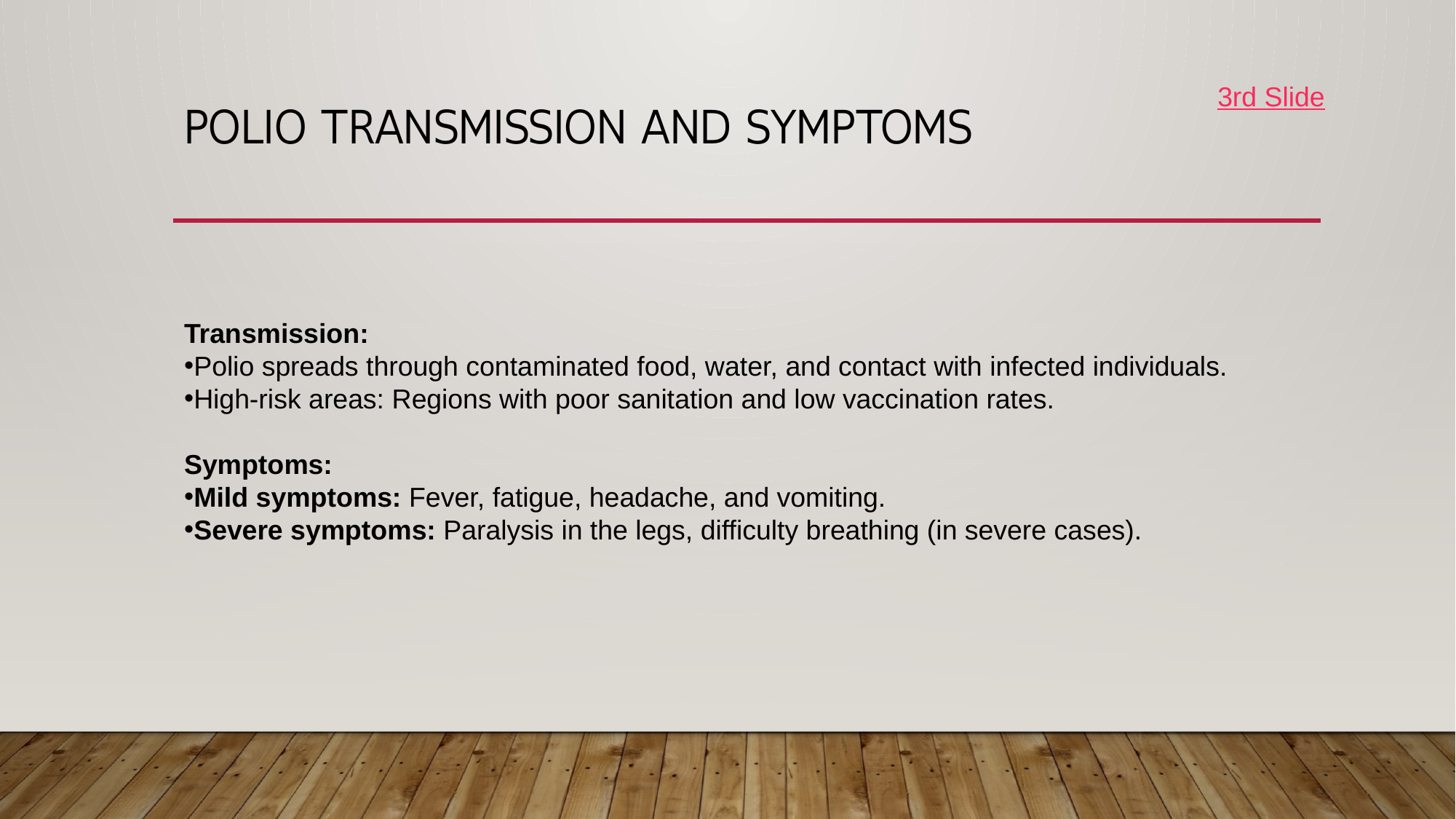

3rd Slide
# Polio Transmission and Symptoms
Transmission:
Polio spreads through contaminated food, water, and contact with infected individuals.
High-risk areas: Regions with poor sanitation and low vaccination rates.

Symptoms:
Mild symptoms: Fever, fatigue, headache, and vomiting.
Severe symptoms: Paralysis in the legs, difficulty breathing (in severe cases).